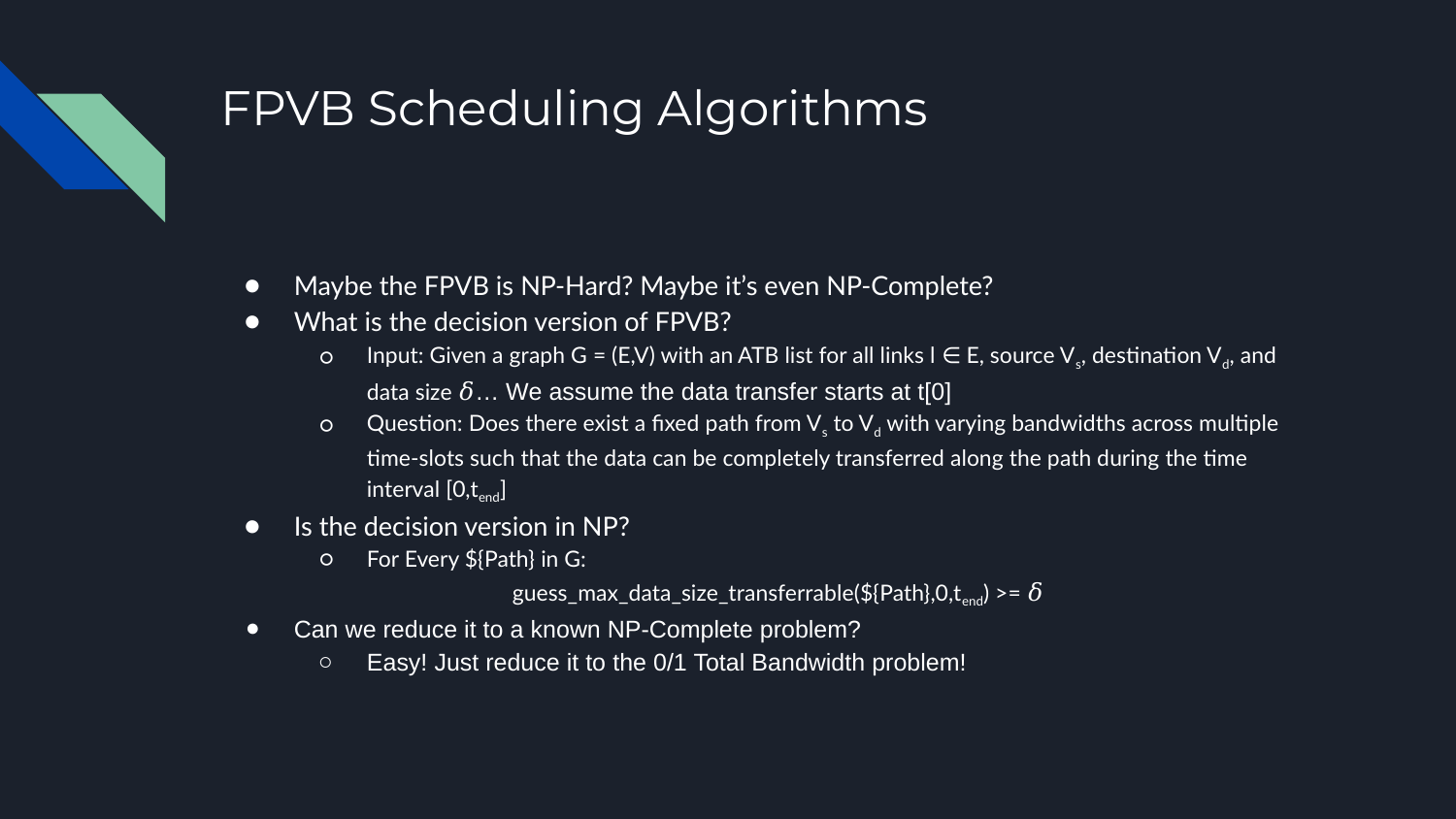

# FPVB Scheduling Algorithms
Maybe the FPVB is NP-Hard? Maybe it’s even NP-Complete?
What is the decision version of FPVB?
Input: Given a graph G = (E,V) with an ATB list for all links l ∈ E, source Vs, destination Vd, and data size 𝛿… We assume the data transfer starts at t[0]
Question: Does there exist a fixed path from Vs to Vd with varying bandwidths across multiple time-slots such that the data can be completely transferred along the path during the time interval [0,tend]
Is the decision version in NP?
For Every ${Path} in G:
	guess_max_data_size_transferrable(${Path},0,tend) >= 𝛿
Can we reduce it to a known NP-Complete problem?
Easy! Just reduce it to the 0/1 Total Bandwidth problem!